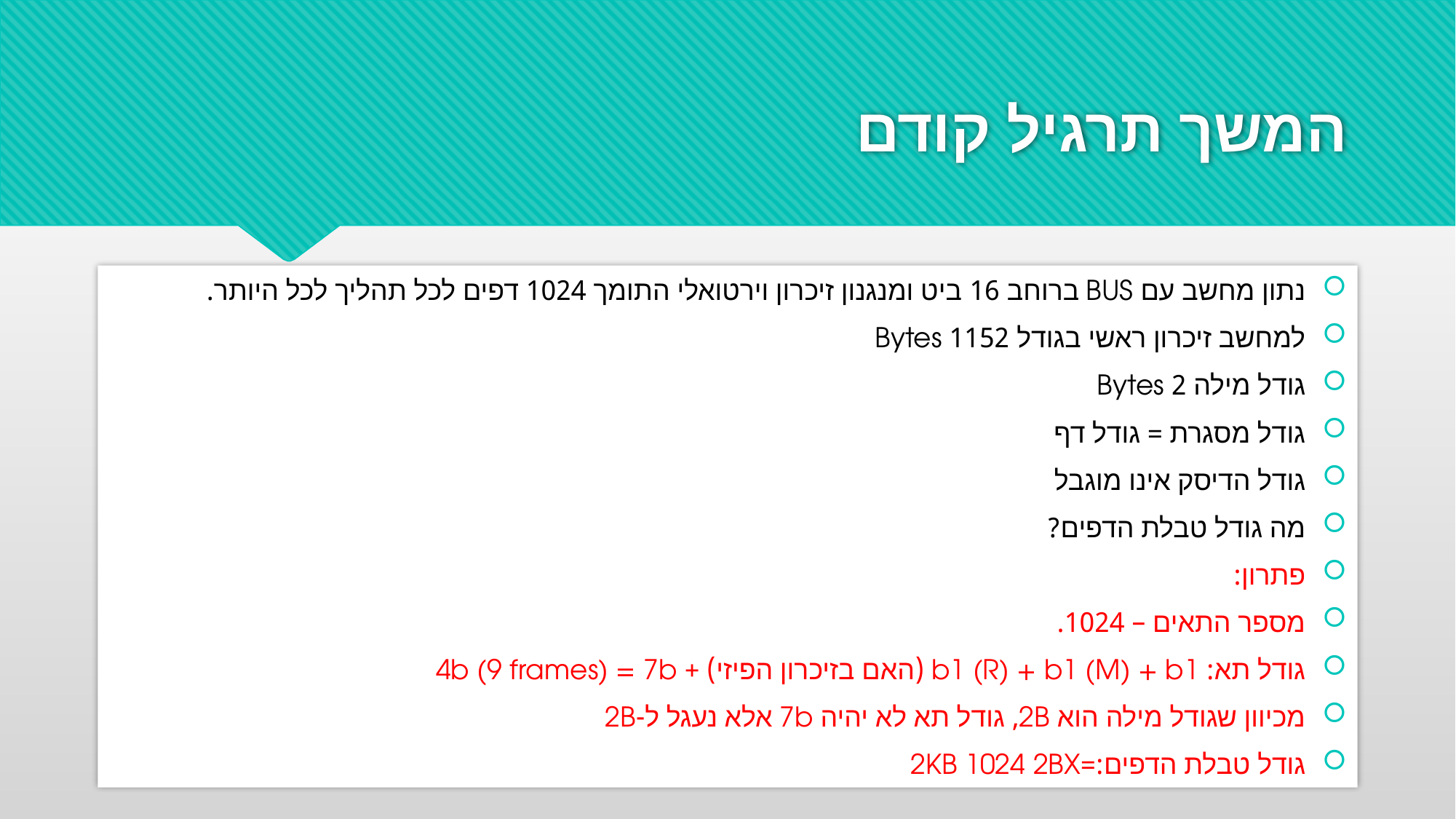

# המשך תרגיל קודם
נתון מחשב עם BUS ברוחב 16 ביט ומנגנון זיכרון וירטואלי התומך 1024 דפים לכל תהליך לכל היותר.
למחשב זיכרון ראשי בגודל 1152 Bytes
גודל מילה 2 Bytes
גודל מסגרת = גודל דף
גודל הדיסק אינו מוגבל
מה גודל טבלת הדפים?
פתרון:
מספר התאים – 1024.
גודל תא: b1 (R) + b1 (M) + b1 (האם בזיכרון הפיזי) + 4b (9 frames) = 7b
מכיוון שגודל מילה הוא 2B, גודל תא לא יהיה 7b אלא נעגל ל-2B
גודל טבלת הדפים:=2KB 1024 2BX